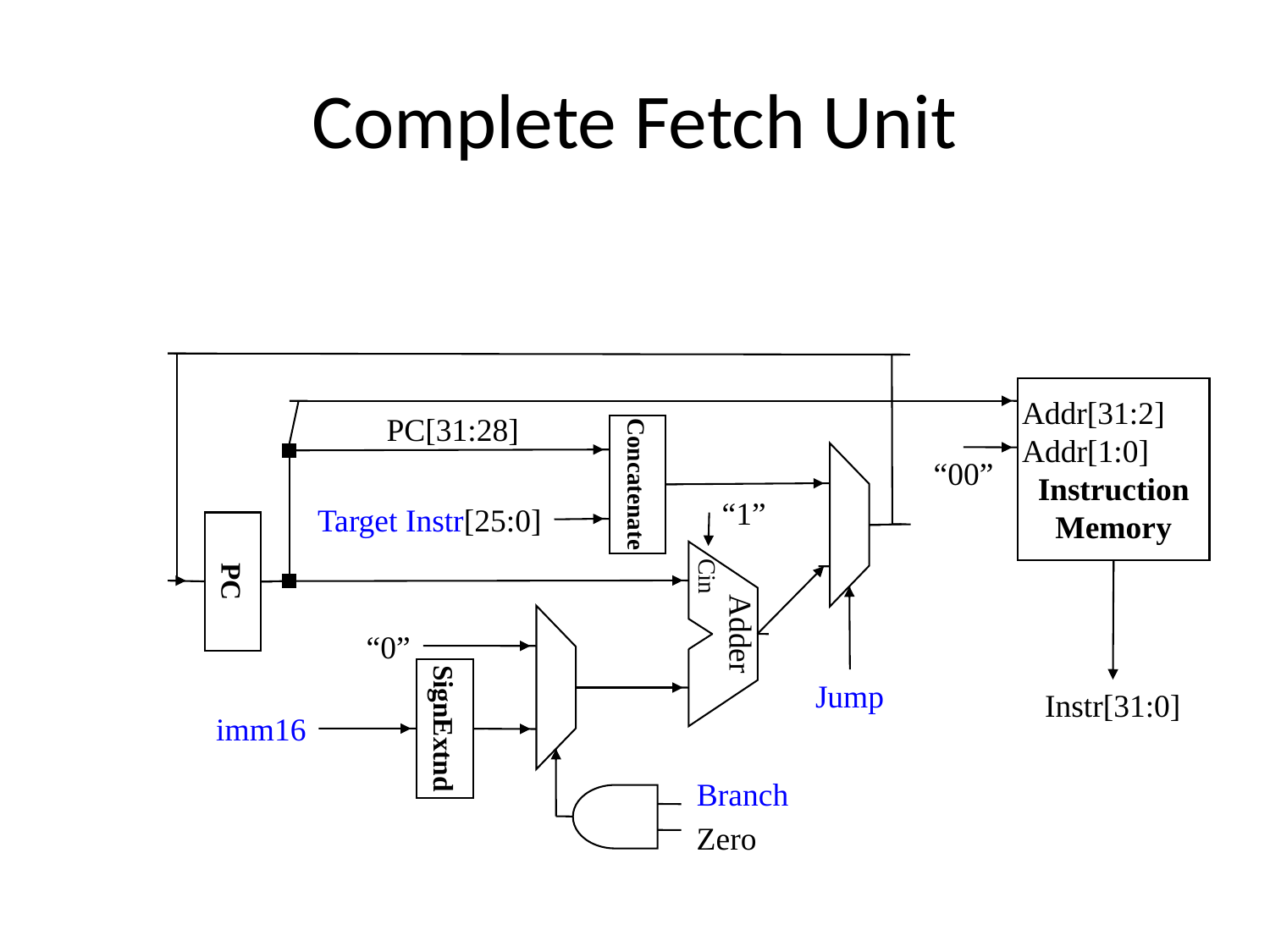

# Complete Fetch Unit

Addr[31:2]
Addr[1:0]
Instruction
Memory

PC[31:28]
Concatenate

“00”
“1”
Target Instr[25:0]
PC

Adder

Cin

“0”
SignExtnd

Jump
Instr[31:0]
imm16
Branch

Zero